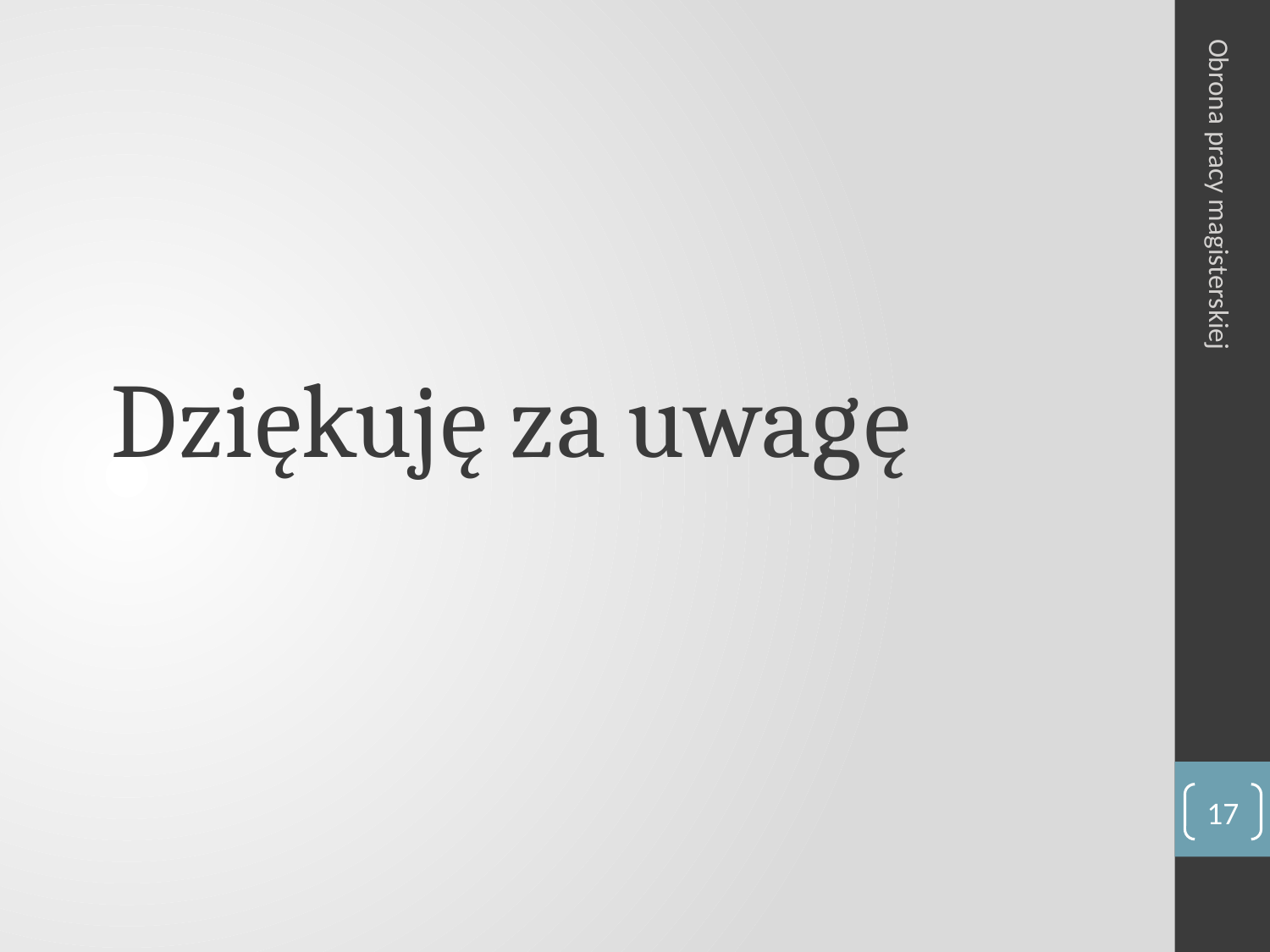

Obrona pracy magisterskiej
# Dziękuję za uwagę
17